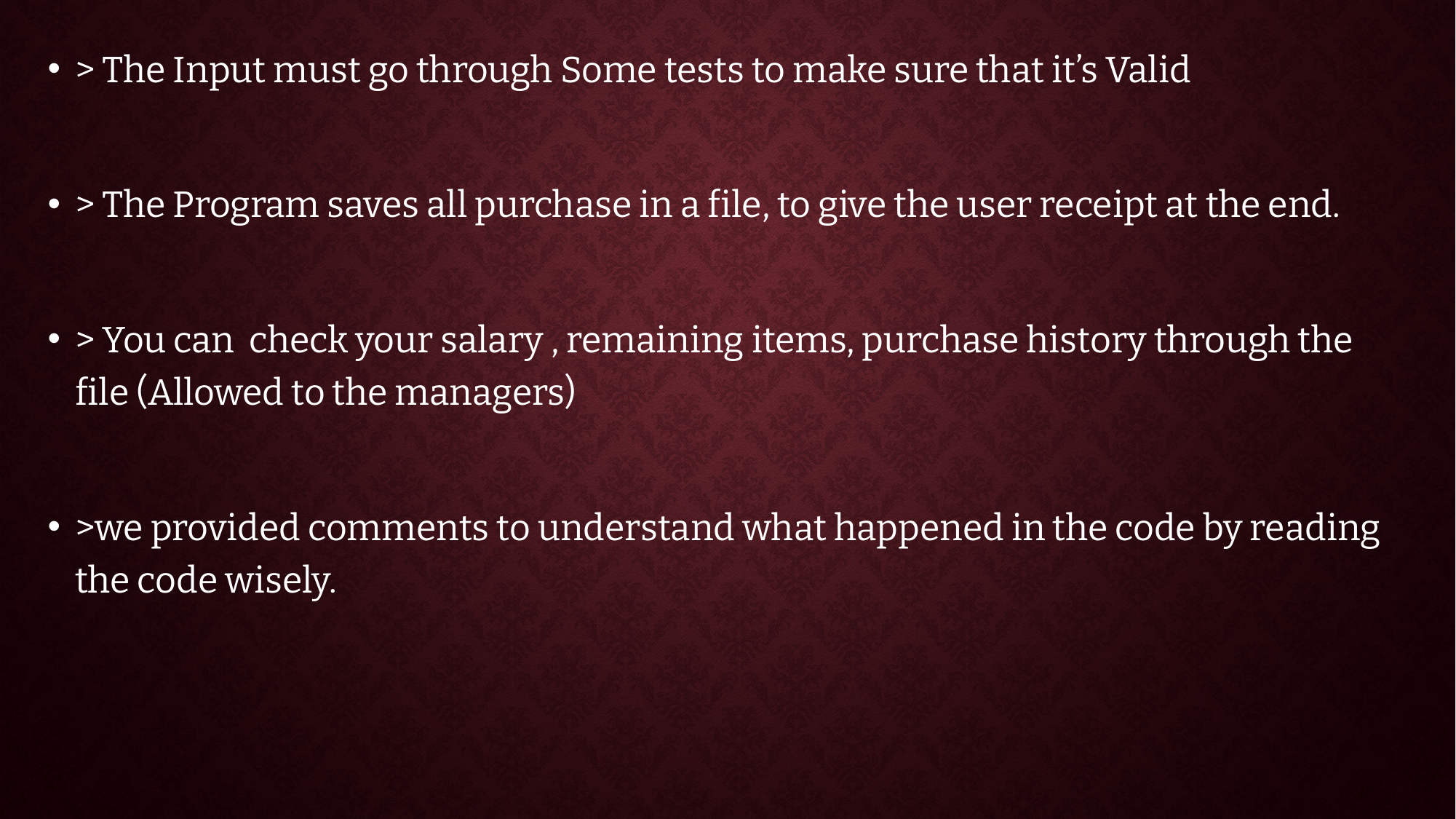

> The Input must go through Some tests to make sure that it’s Valid

> The Program saves all purchase in a file, to give the user receipt at the end.

> You can  check your salary , remaining items, purchase history through the file (Allowed to the managers)

>we provided comments to understand what happened in the code by reading the code wisely.